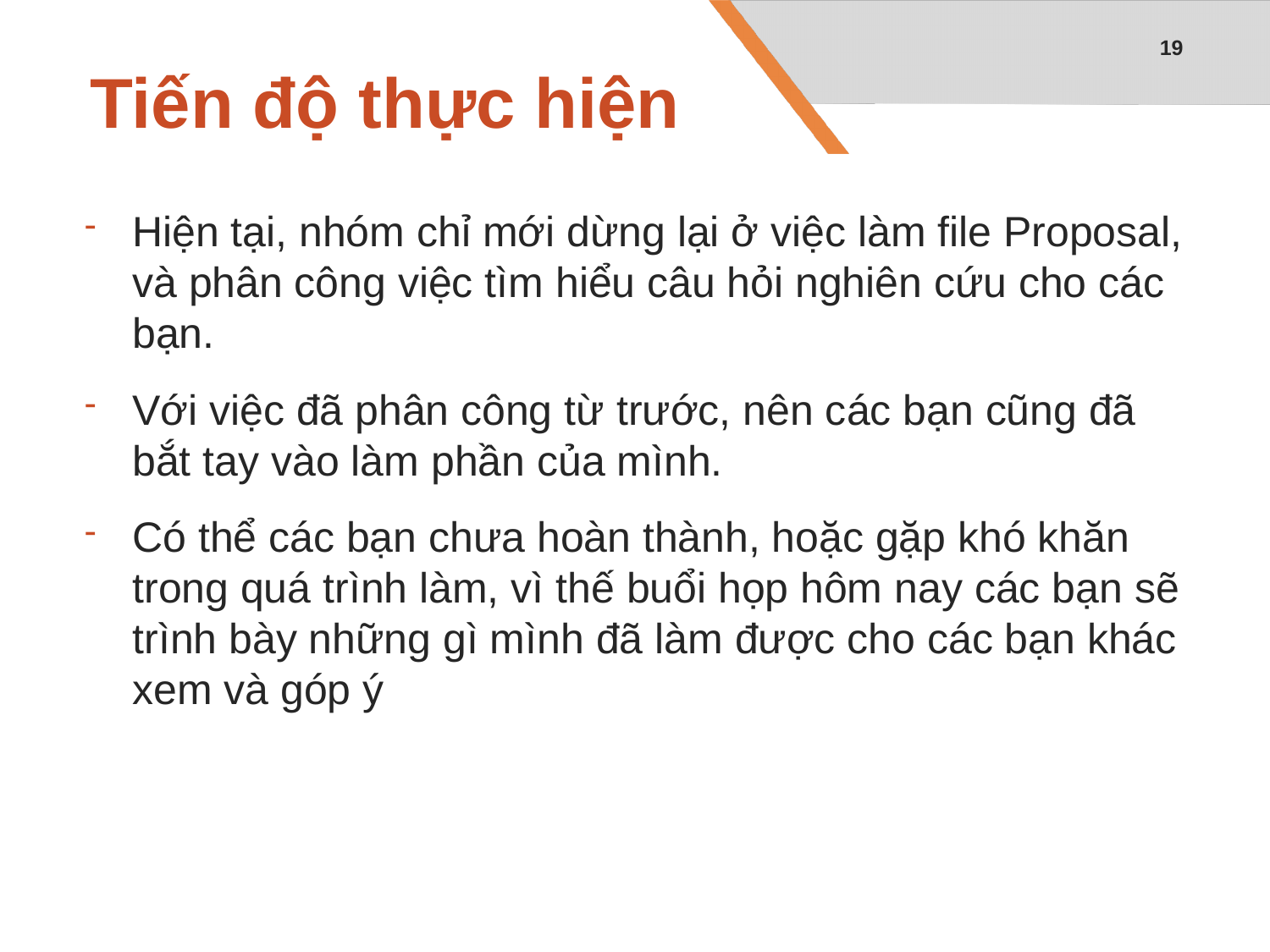

19
# Tiến độ thực hiện
Hiện tại, nhóm chỉ mới dừng lại ở việc làm file Proposal, và phân công việc tìm hiểu câu hỏi nghiên cứu cho các bạn.
Với việc đã phân công từ trước, nên các bạn cũng đã bắt tay vào làm phần của mình.
Có thể các bạn chưa hoàn thành, hoặc gặp khó khăn trong quá trình làm, vì thế buổi họp hôm nay các bạn sẽ trình bày những gì mình đã làm được cho các bạn khác xem và góp ý